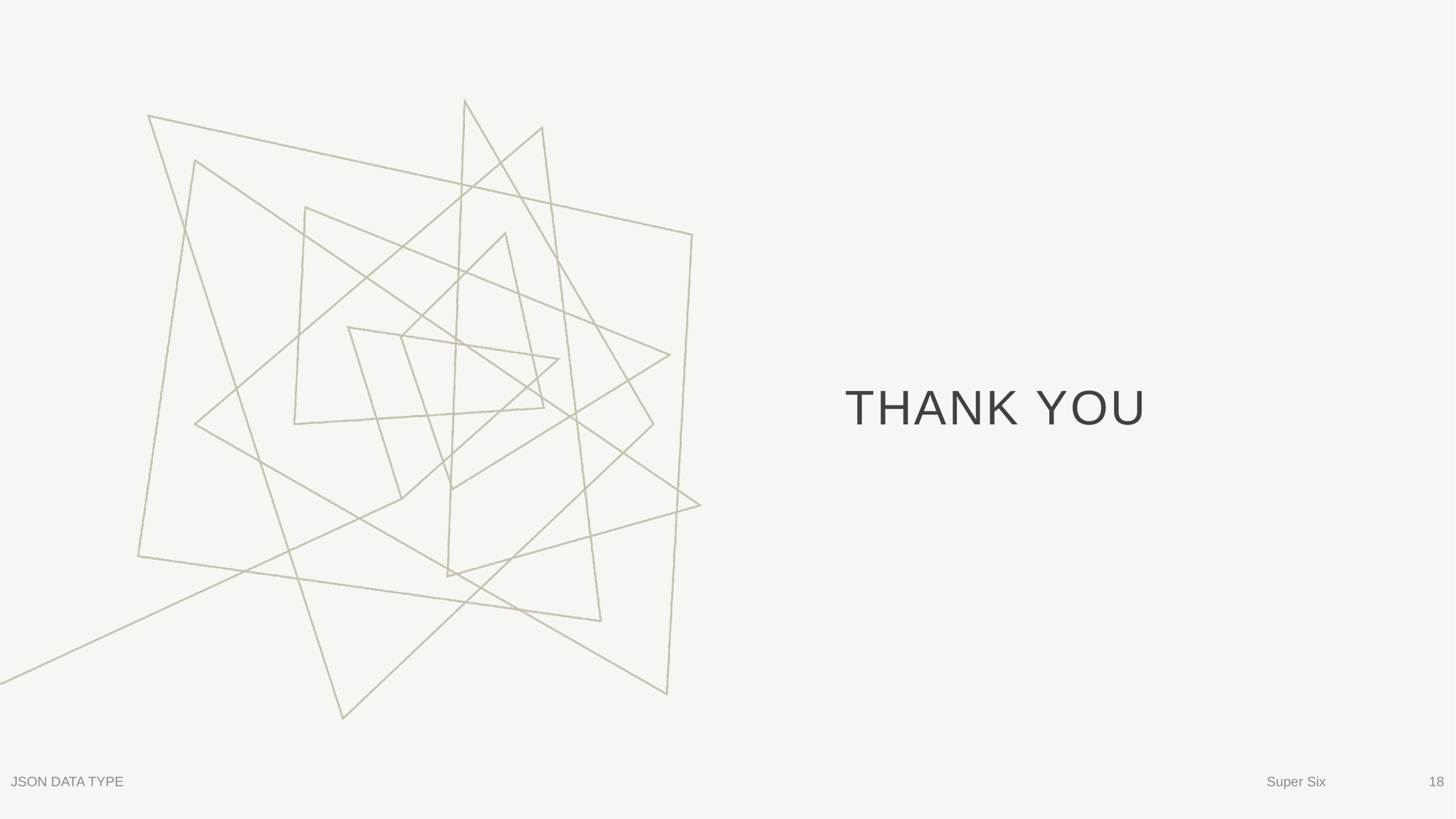

# THANK YOU
JSON DATA TYPE
Super Six
18